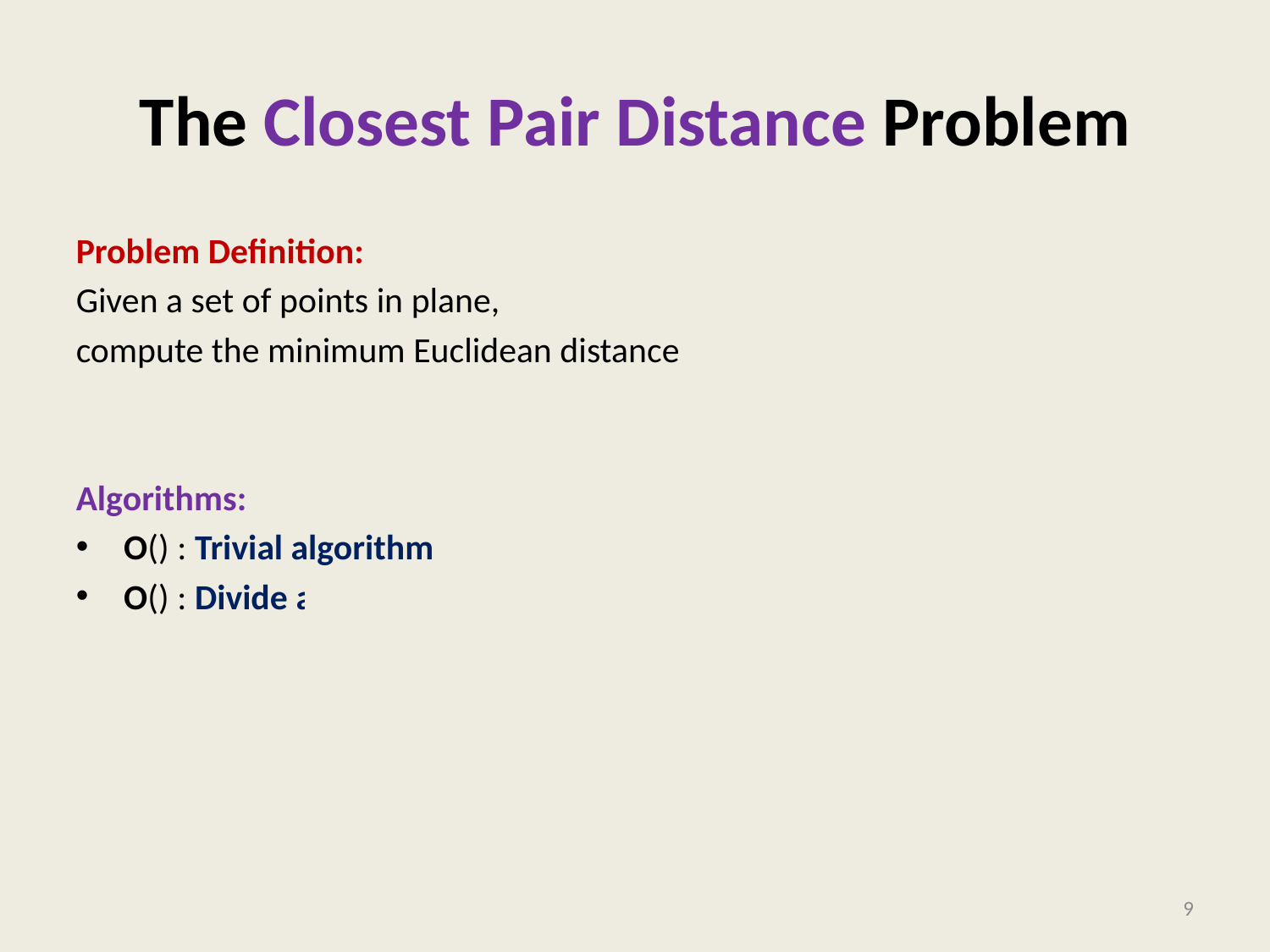

The Closest Pair Distance Problem
Problem Definition:
Given a set of points in plane,
compute the minimum Euclidean distance among all pairs of points.

Algorithms:
O() : Trivial algorithm
O() : Divide and Conquer based algorithm

9